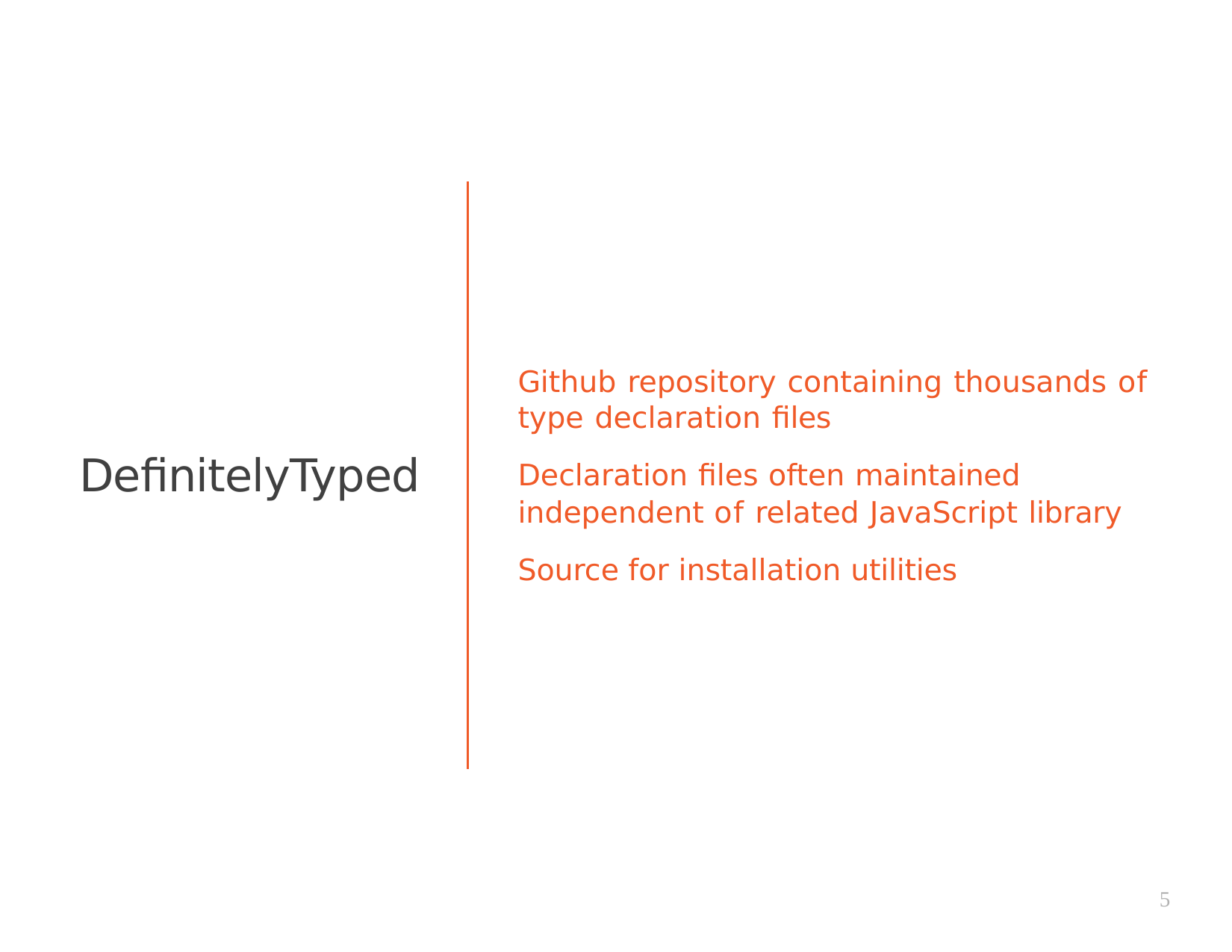

# Github repository containing thousands of type declaration files
DefinitelyTyped
Declaration files often maintained independent of related JavaScript library
Source for installation utilities
5